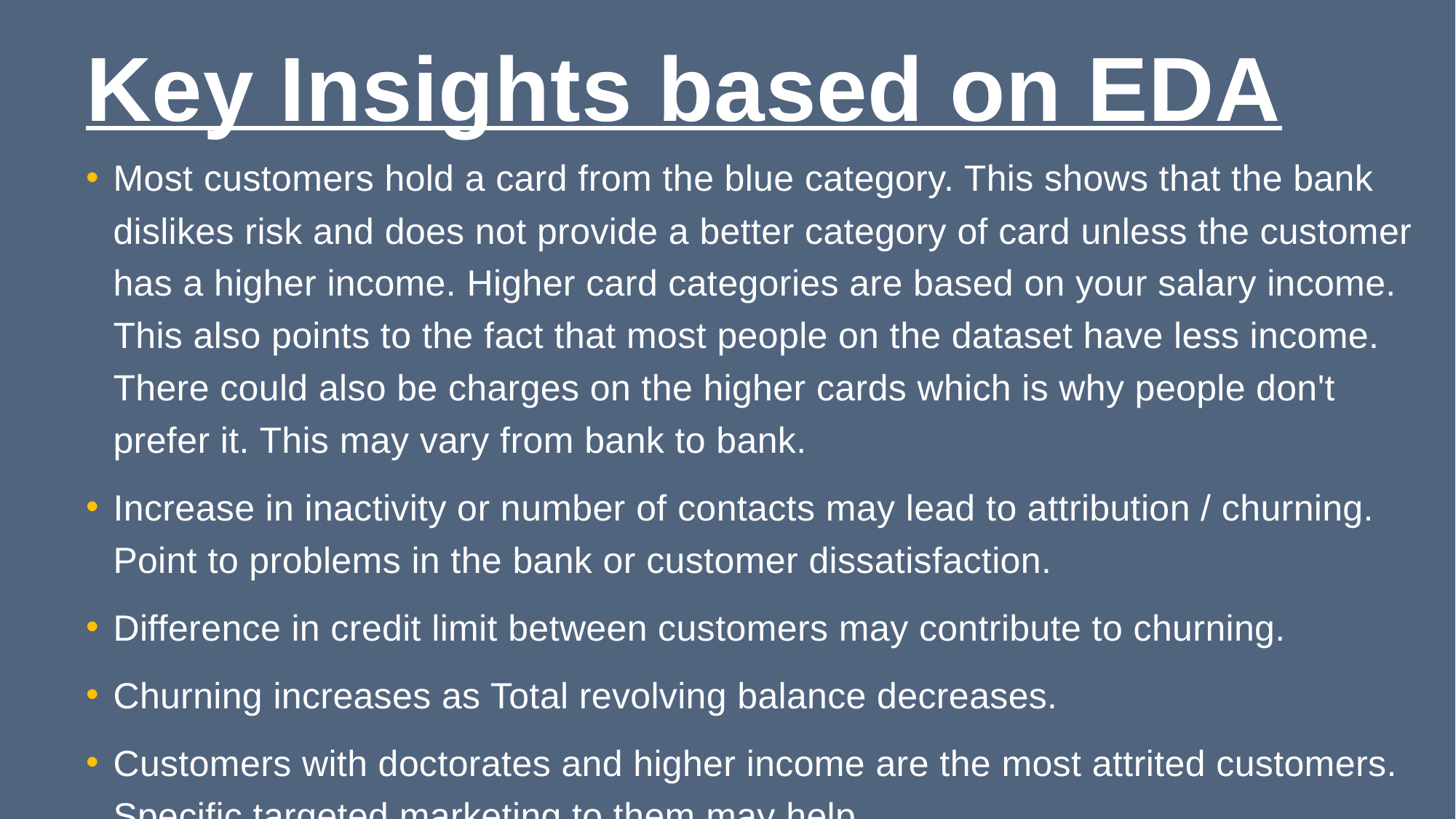

# Key Insights based on EDA
Most customers hold a card from the blue category. This shows that the bank dislikes risk and does not provide a better category of card unless the customer has a higher income. Higher card categories are based on your salary income. This also points to the fact that most people on the dataset have less income. There could also be charges on the higher cards which is why people don't prefer it. This may vary from bank to bank.
Increase in inactivity or number of contacts may lead to attribution / churning. Point to problems in the bank or customer dissatisfaction.
Difference in credit limit between customers may contribute to churning.
Churning increases as Total revolving balance decreases.
Customers with doctorates and higher income are the most attrited customers. Specific targeted marketing to them may help.
Attrited customers were constantly active with high contact counts. Showing that they had some previaling issues with the bank because of which they had to constantly contact the bank and stay active in the working of their accounts.